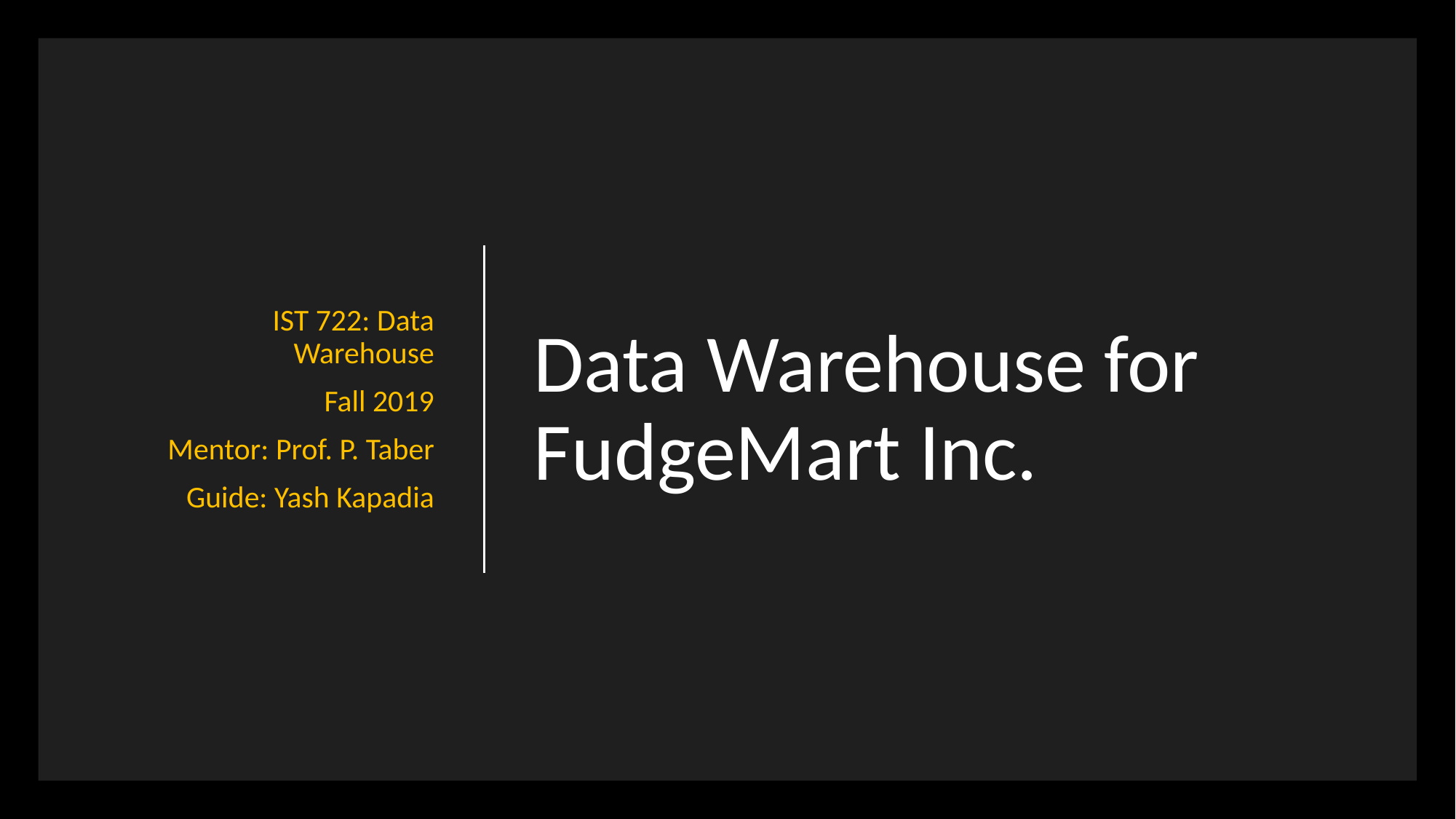

IST 722: Data Warehouse
Fall 2019
Mentor: Prof. P. Taber
Guide: Yash Kapadia
# Data Warehouse for FudgeMart Inc.